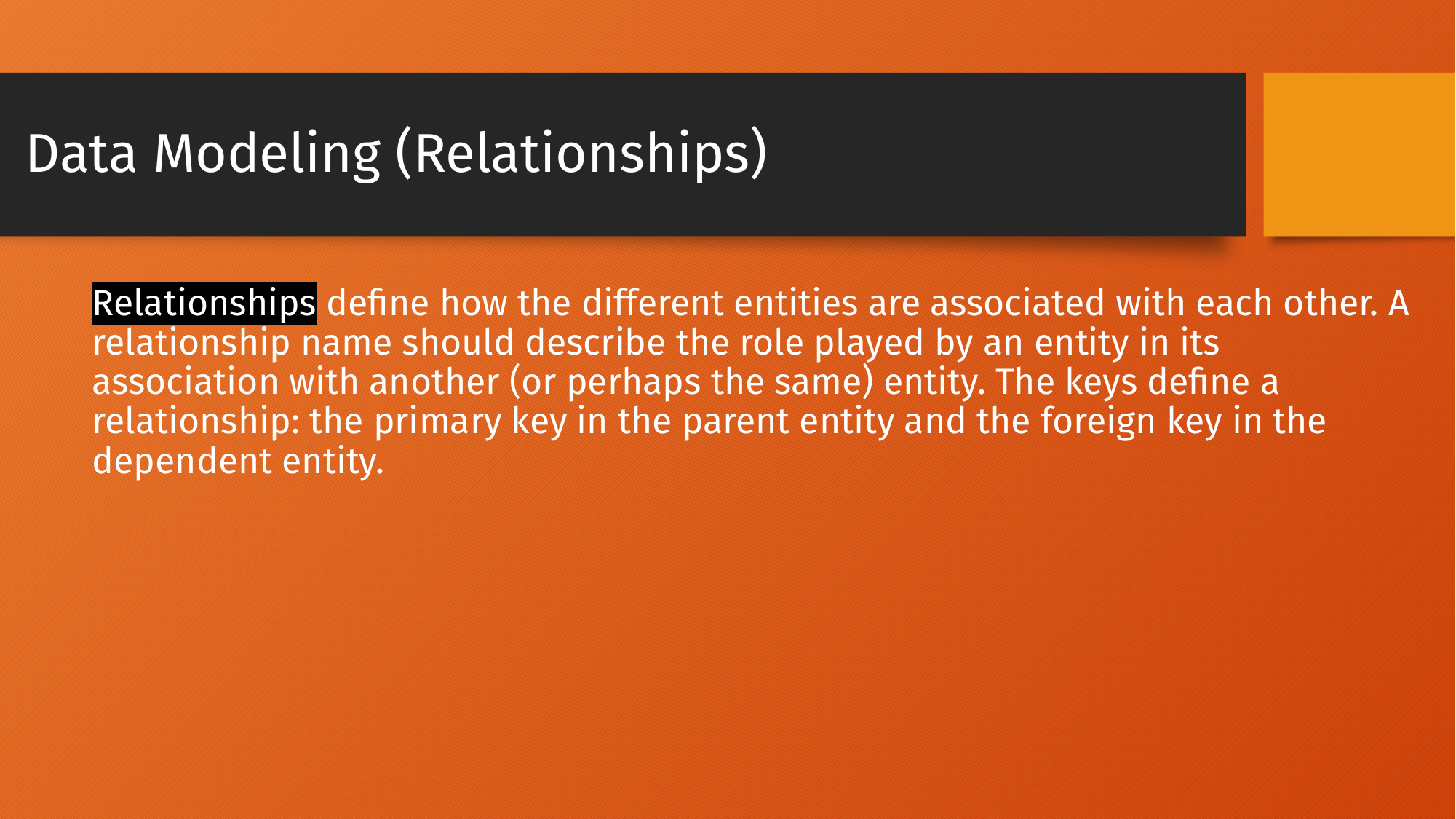

# Data Modeling (Relationships)
Relationships define how the different entities are associated with each other. A relationship name should describe the role played by an entity in its association with another (or perhaps the same) entity. The keys define a relationship: the primary key in the parent entity and the foreign key in the dependent entity.